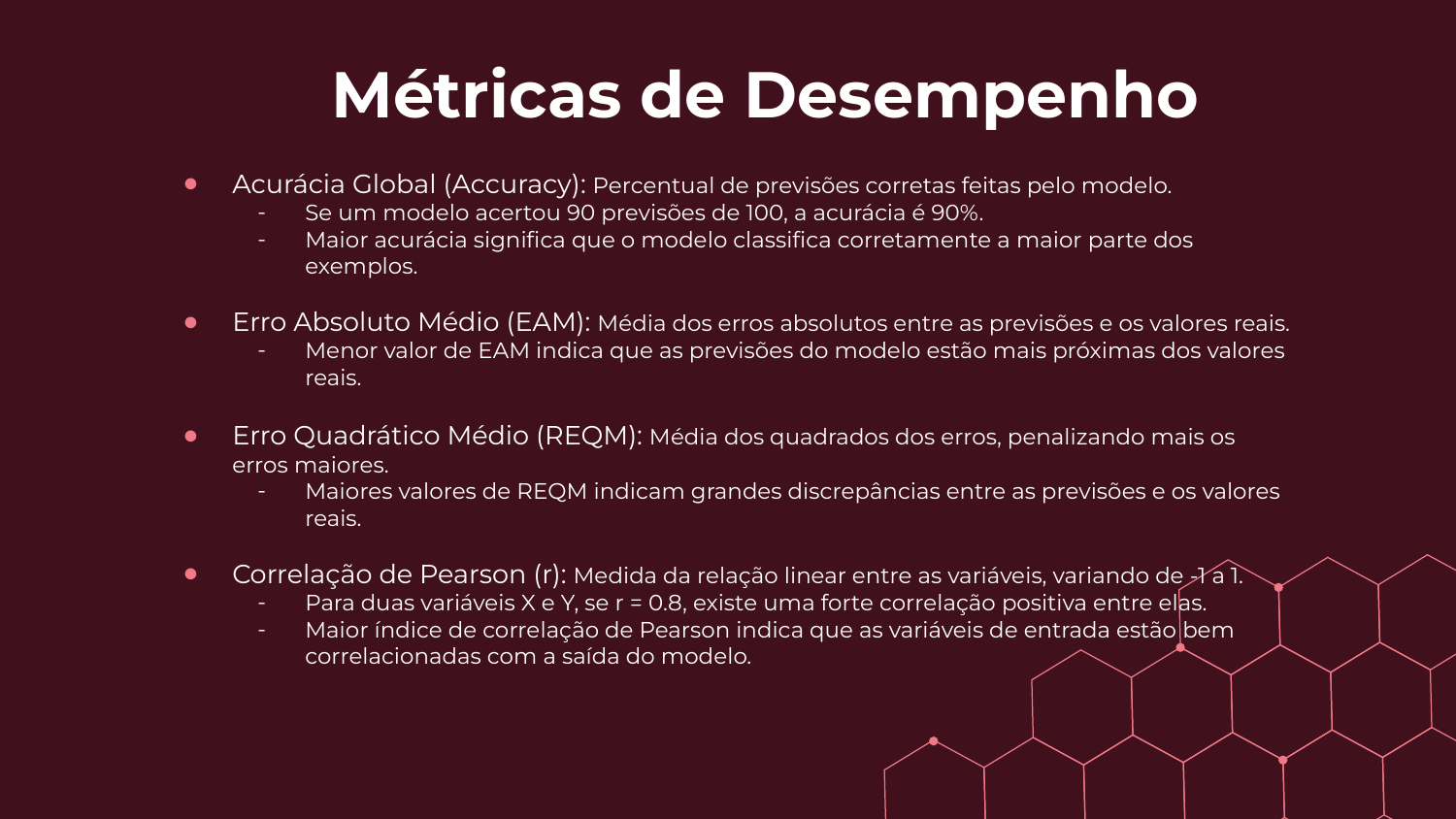

Métricas de Desempenho
Acurácia Global (Accuracy): Percentual de previsões corretas feitas pelo modelo.
Se um modelo acertou 90 previsões de 100, a acurácia é 90%.
Maior acurácia significa que o modelo classifica corretamente a maior parte dos exemplos.

Erro Absoluto Médio (EAM): Média dos erros absolutos entre as previsões e os valores reais.
Menor valor de EAM indica que as previsões do modelo estão mais próximas dos valores reais.

Erro Quadrático Médio (REQM): Média dos quadrados dos erros, penalizando mais os erros maiores.
Maiores valores de REQM indicam grandes discrepâncias entre as previsões e os valores reais.

Correlação de Pearson (r): Medida da relação linear entre as variáveis, variando de -1 a 1.
Para duas variáveis X e Y, se r = 0.8, existe uma forte correlação positiva entre elas.
Maior índice de correlação de Pearson indica que as variáveis de entrada estão bem correlacionadas com a saída do modelo.